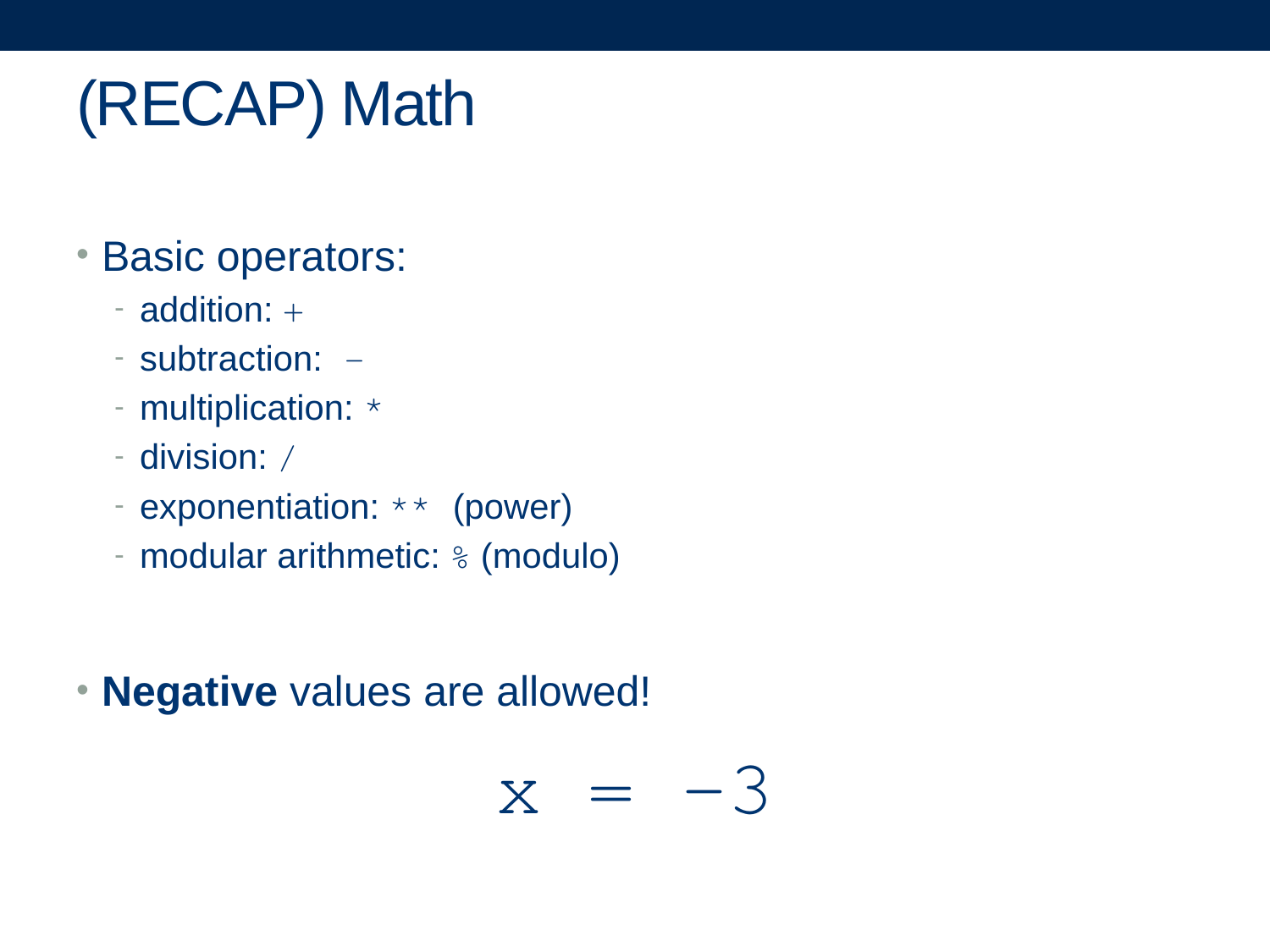

# (RECAP) Math
Basic operators:
addition: +
subtraction: -
multiplication: *
division: /
exponentiation: ** (power)
modular arithmetic: % (modulo)

Negative values are allowed!
x = -3